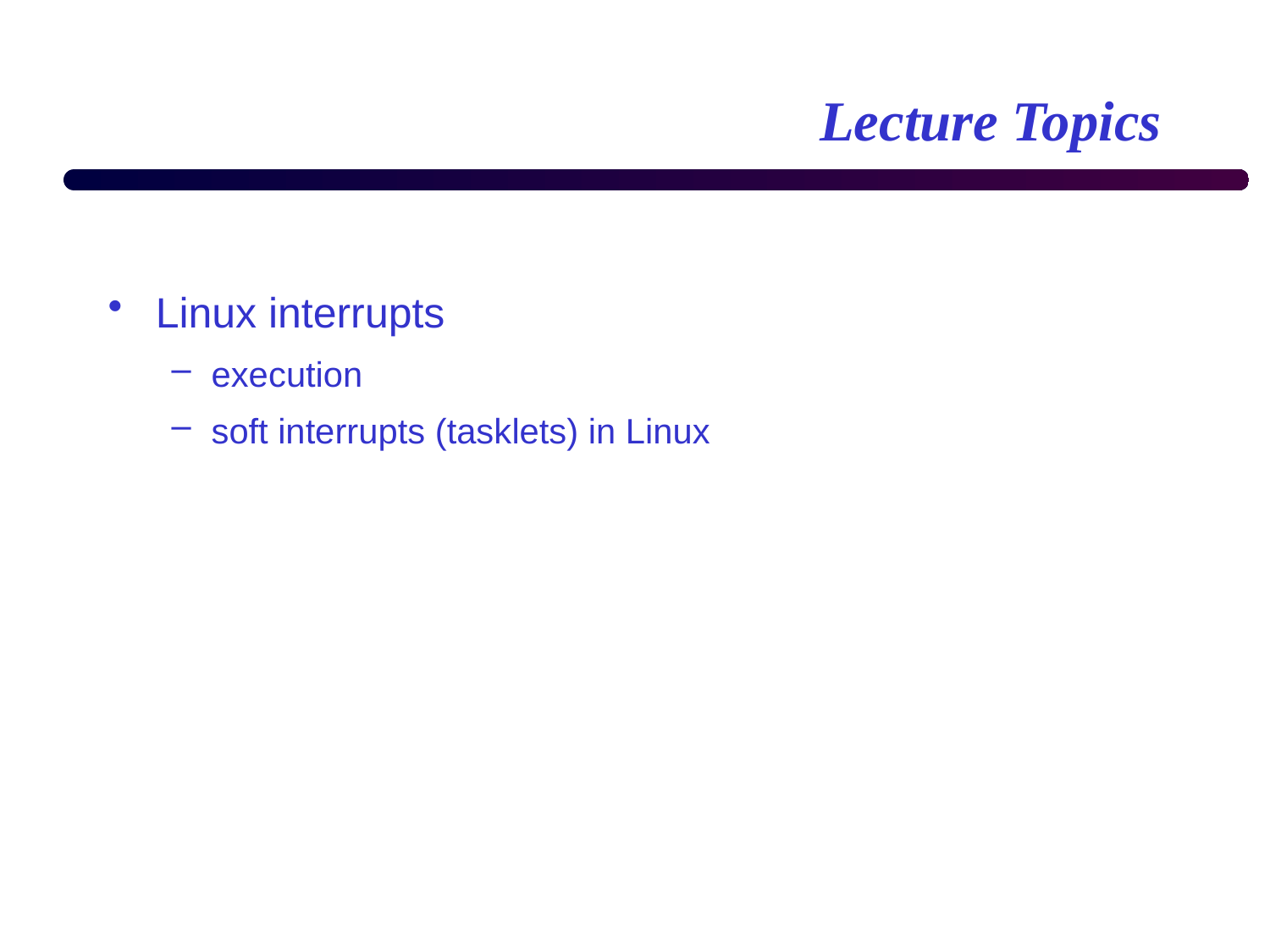

# Lecture Topics

Linux interrupts
execution
soft interrupts (tasklets) in Linux